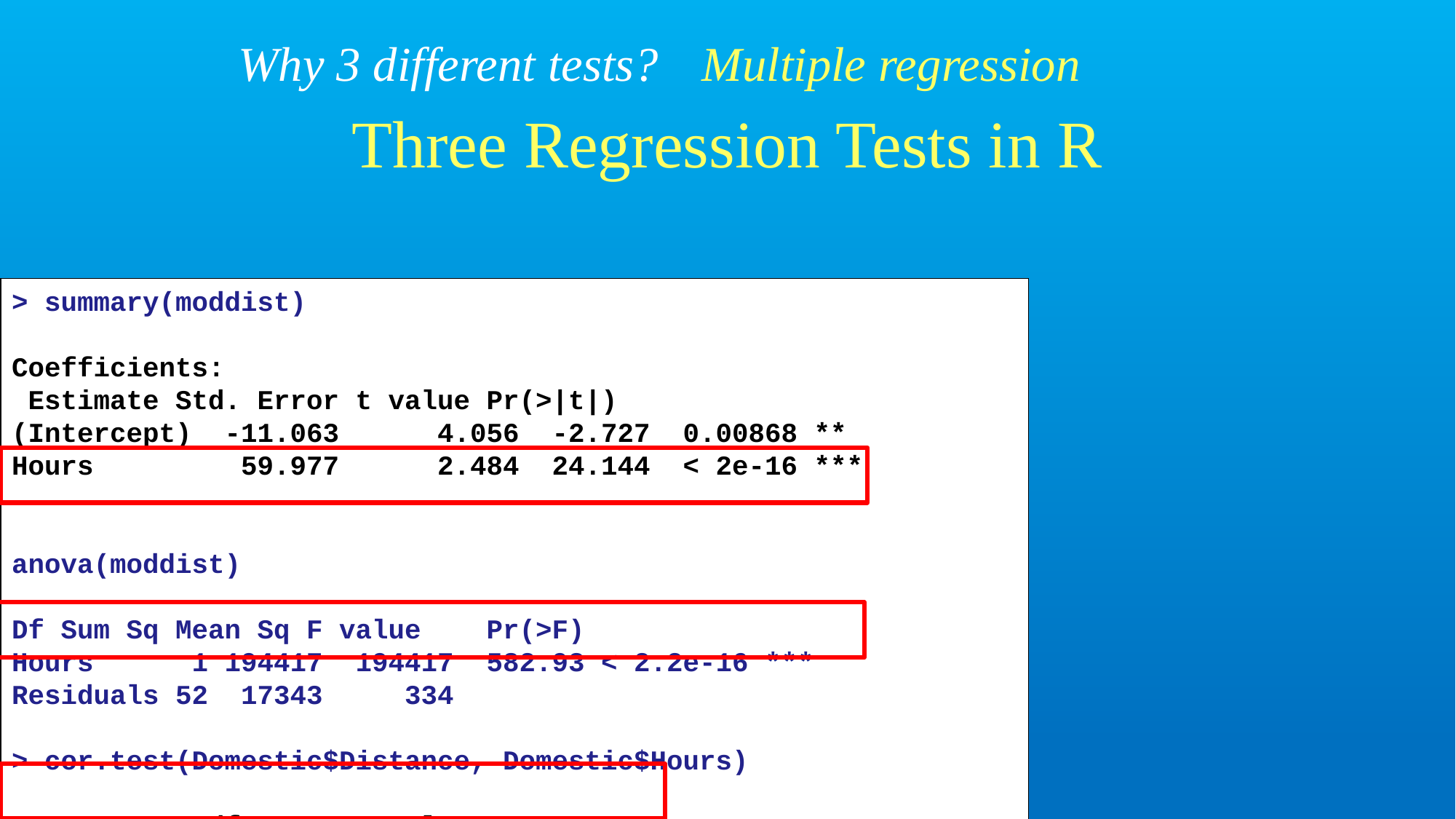

Why 3 different tests?
Multiple regression
# Three Regression Tests in R
> summary(moddist)

Coefficients:
 Estimate Std. Error t value Pr(>|t|)
(Intercept)  -11.063      4.056  -2.727  0.00868 **
Hours         59.977      2.484  24.144  < 2e-16 ***

anova(moddist)

Df Sum Sq Mean Sq F value    Pr(>F)
Hours      1 194417  194417  582.93 < 2.2e-16 ***
Residuals 52  17343     334

> cor.test(Domestic$Distance, Domestic$Hours)

t = 24.144, df = 52, p-value < 2.2e-16